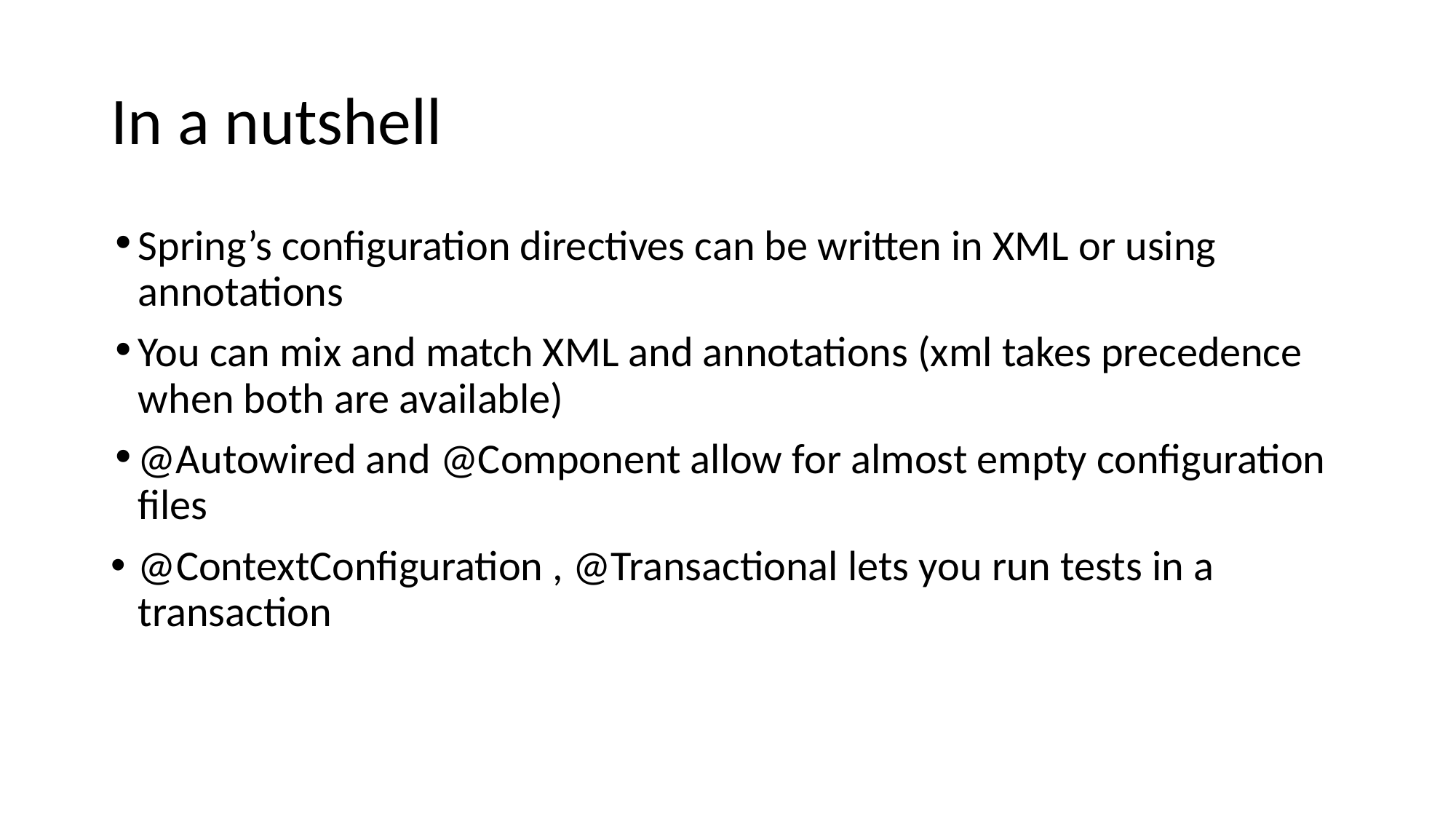

# In a nutshell
Spring’s configuration directives can be written in XML or using annotations
You can mix and match XML and annotations (xml takes precedence when both are available)
@Autowired and @Component allow for almost empty configuration files
@ContextConfiguration , @Transactional lets you run tests in a transaction